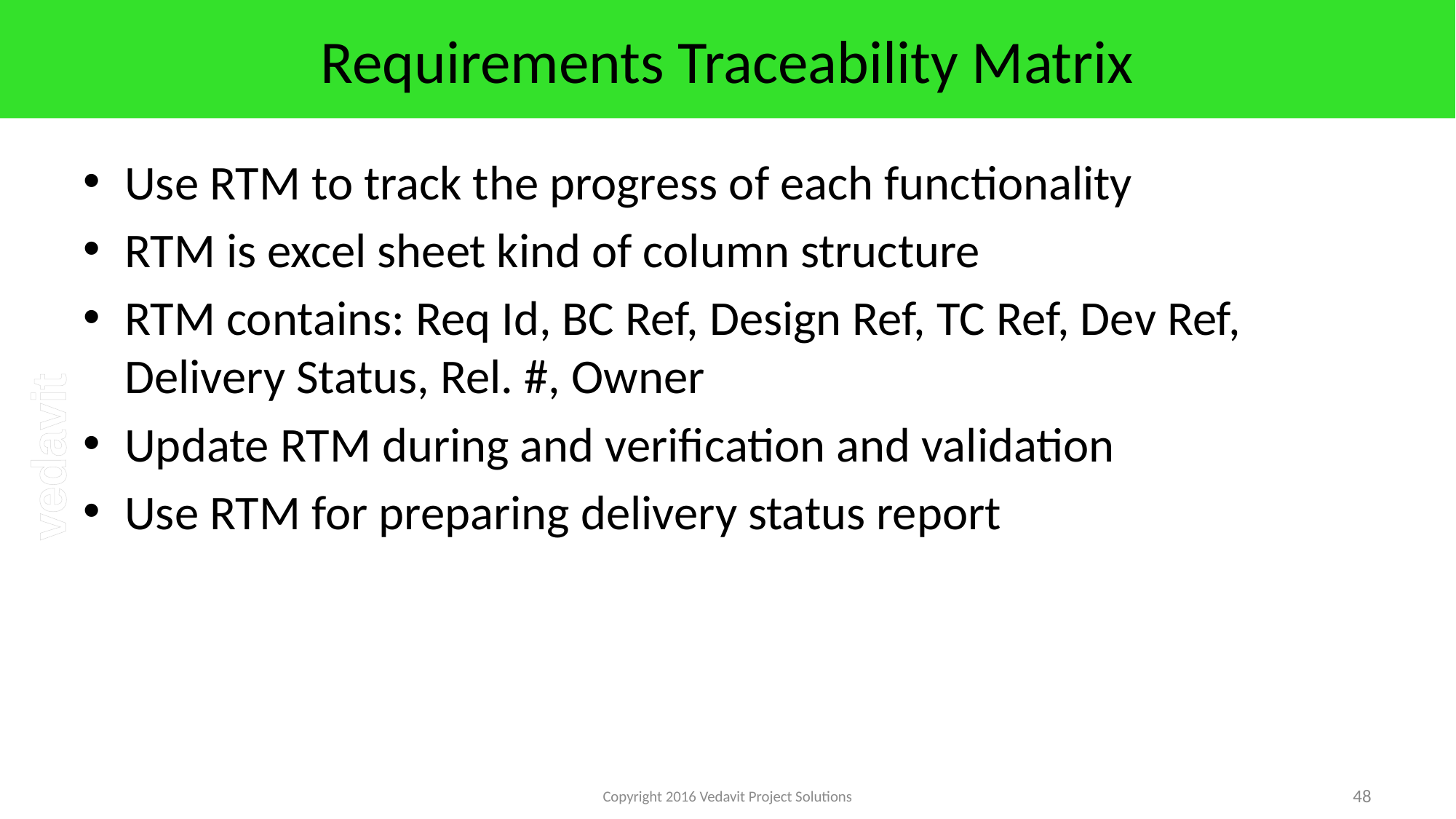

# Requirements Traceability Matrix
Use RTM to track the progress of each functionality
RTM is excel sheet kind of column structure
RTM contains: Req Id, BC Ref, Design Ref, TC Ref, Dev Ref, Delivery Status, Rel. #, Owner
Update RTM during and verification and validation
Use RTM for preparing delivery status report
Copyright 2016 Vedavit Project Solutions
48